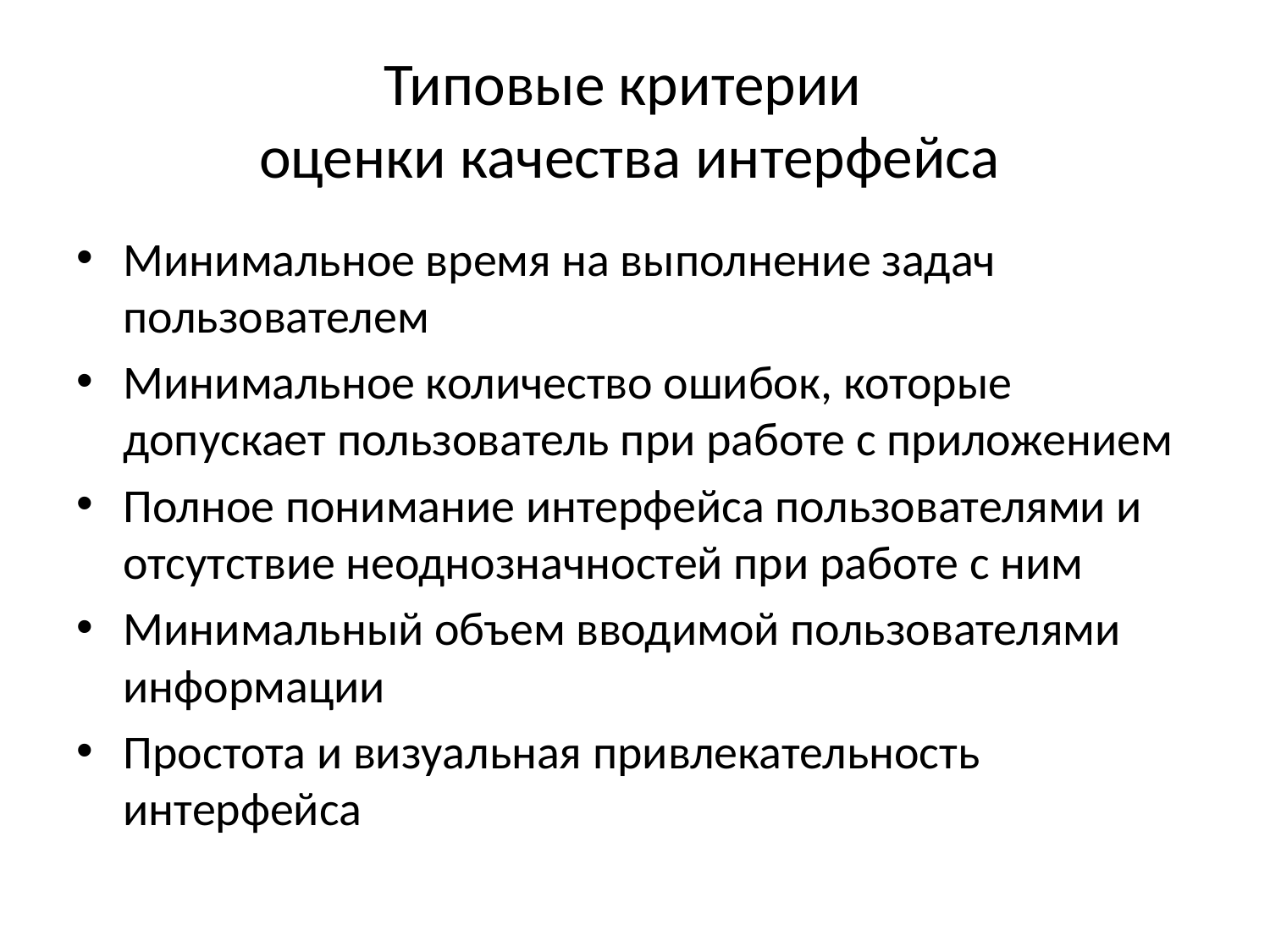

# Типовые критерии оценки качества интерфейса
Минимальное время на выполнение задач пользователем
Минимальное количество ошибок, которые допускает пользователь при работе с приложением
Полное понимание интерфейса пользователями и отсутствие неоднозначностей при работе с ним
Минимальный объем вводимой пользователями информации
Простота и визуальная привлекательность интерфейса